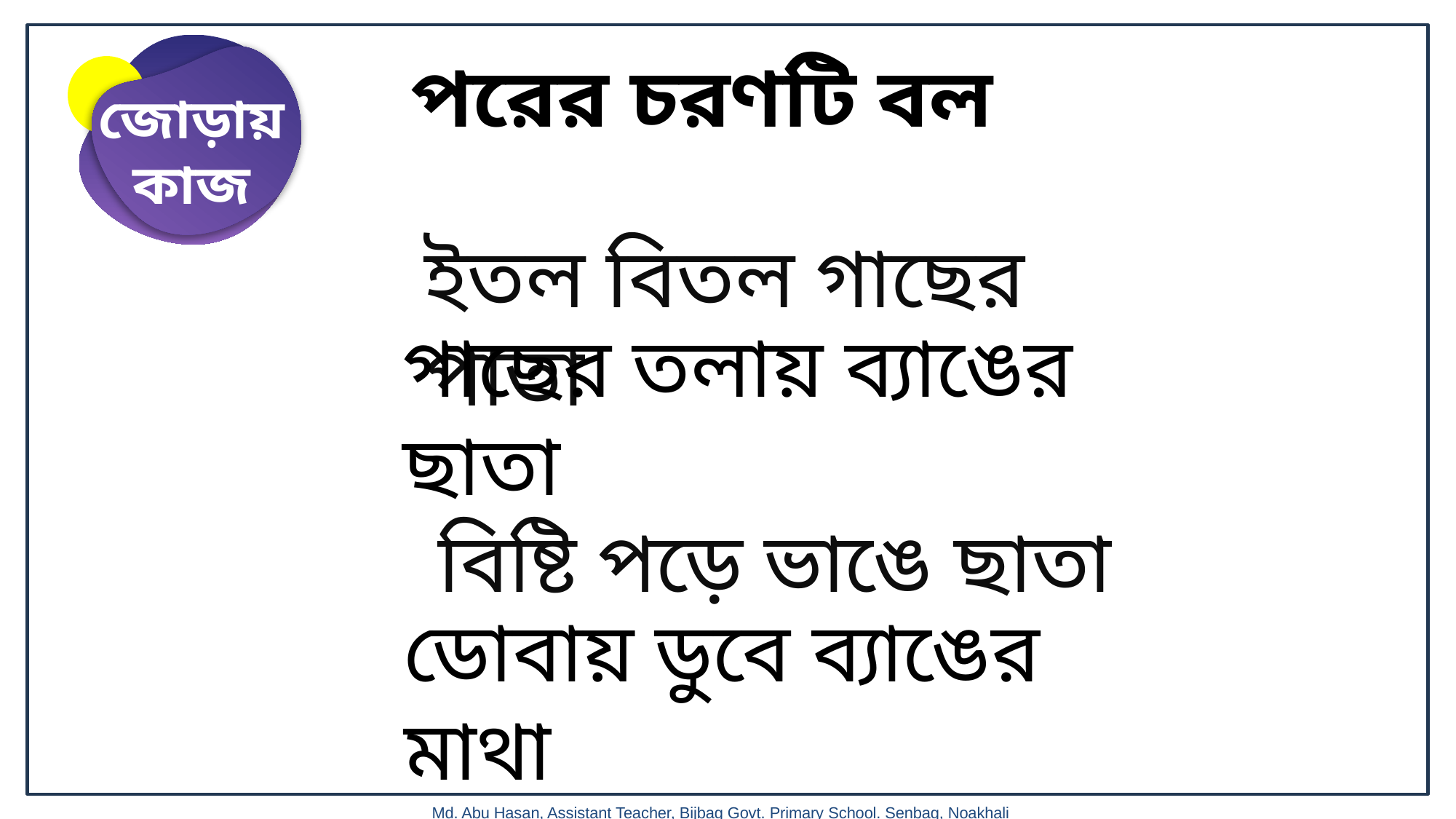

জোড়ায়
কাজ
পরের চরণটি বল
ইতল বিতল গাছের পাতা
গাছের তলায় ব্যাঙের ছাতা
বিষ্টি পড়ে ভাঙে ছাতা
ডোবায় ডুবে ব্যাঙের মাথা